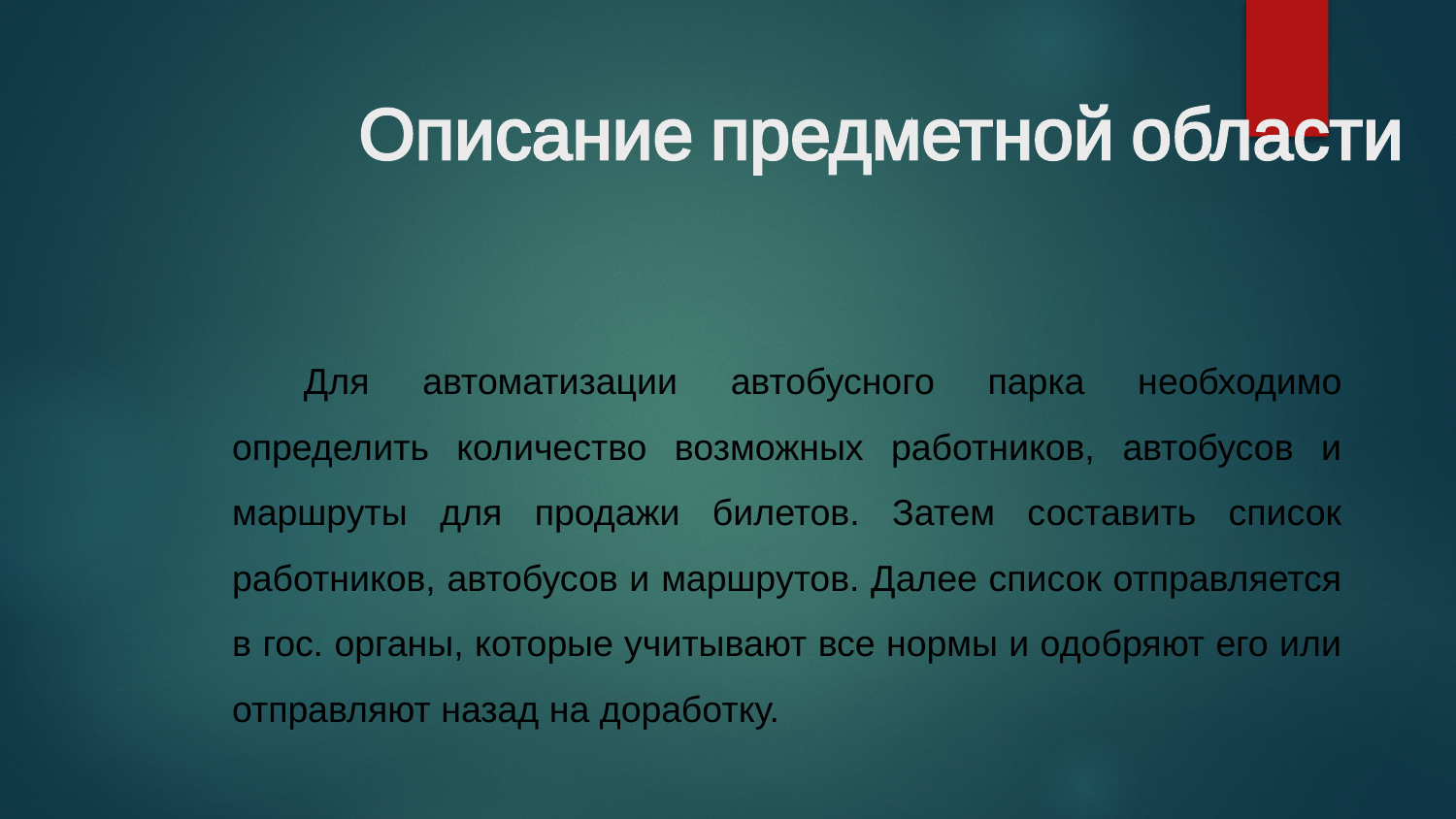

# Описание предметной области
Для автоматизации автобусного парка необходимо определить количество возможных работников, автобусов и маршруты для продажи билетов. Затем составить список работников, автобусов и маршрутов. Далее список отправляется в гос. органы, которые учитывают все нормы и одобряют его или отправляют назад на доработку.